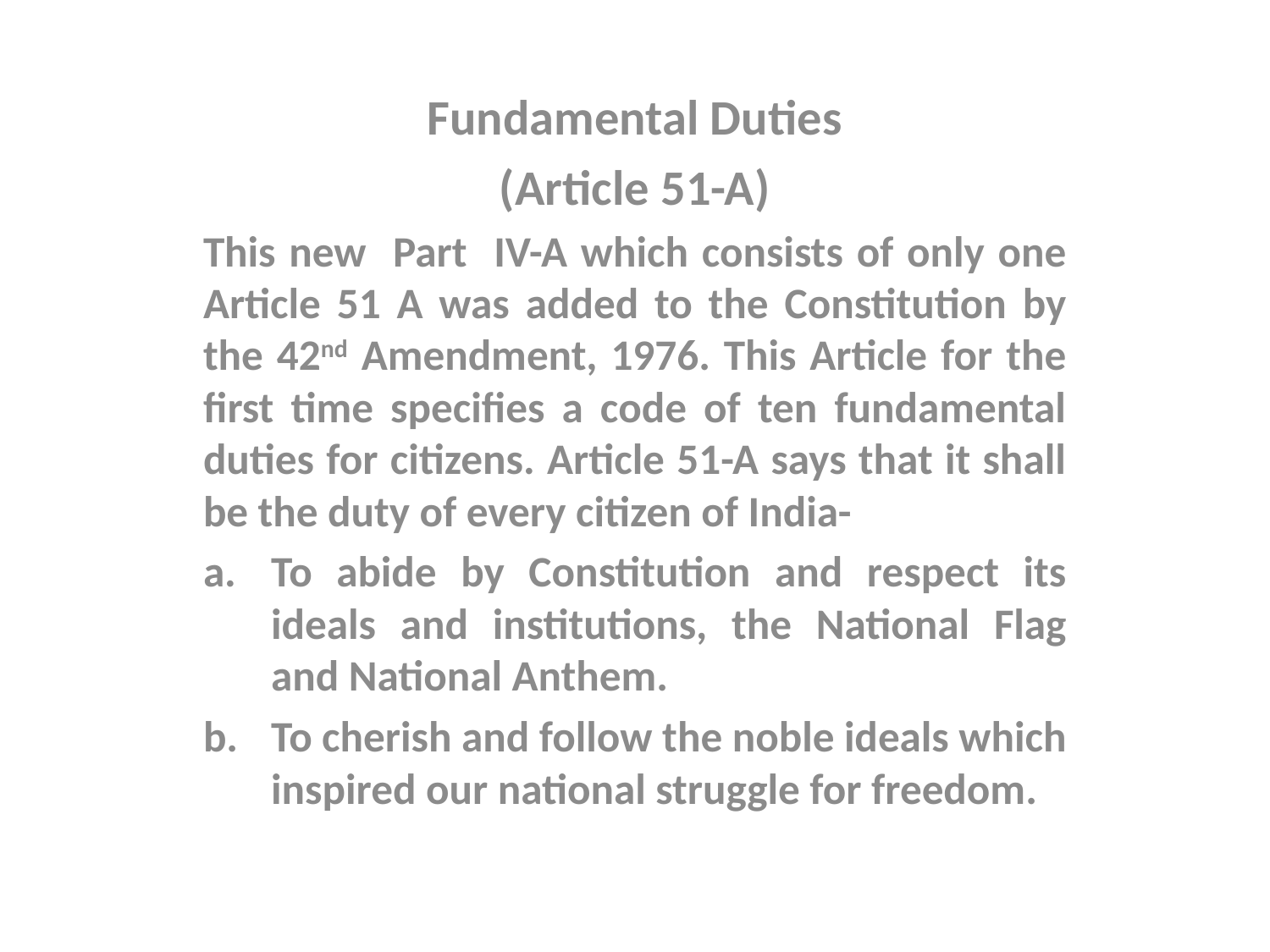

Fundamental Duties
(Article 51-A)
This new  Part  IV-A which consists of only one Article 51 A was added to the Constitution by the 42nd Amendment, 1976. This Article for the first time specifies a code of ten fundamental duties for citizens. Article 51-A says that it shall be the duty of every citizen of India-
To abide by Constitution and respect its ideals and institutions, the National Flag and National Anthem.
To cherish and follow the noble ideals which inspired our national struggle for freedom.